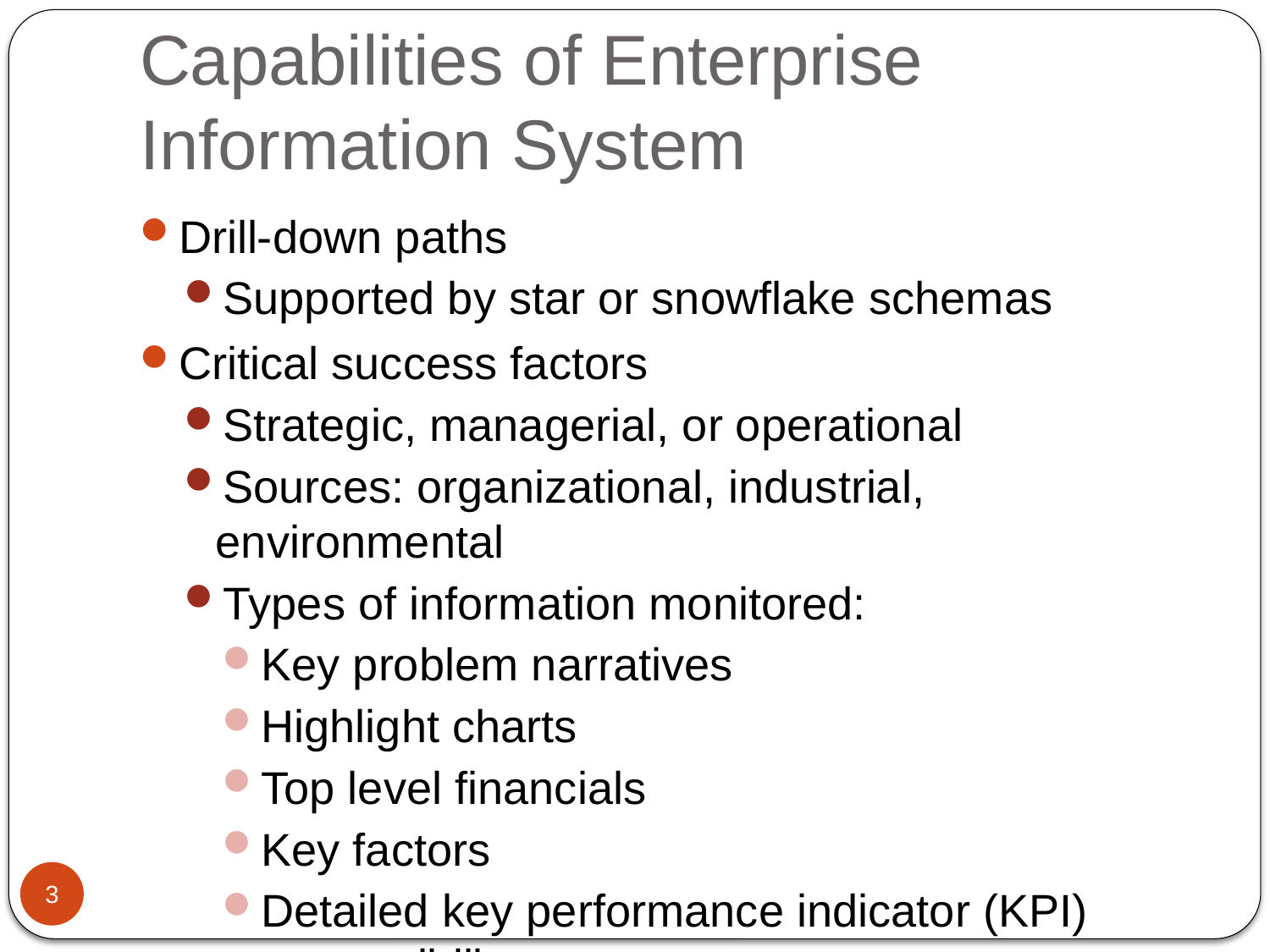

# Capabilities of Enterprise Information System
Drill-down paths
Supported by star or snowflake schemas
Critical success factors
Strategic, managerial, or operational
Sources: organizational, industrial, environmental
Types of information monitored:
Key problem narratives
Highlight charts
Top level financials
Key factors
Detailed key performance indicator (KPI) responsibility reports

3